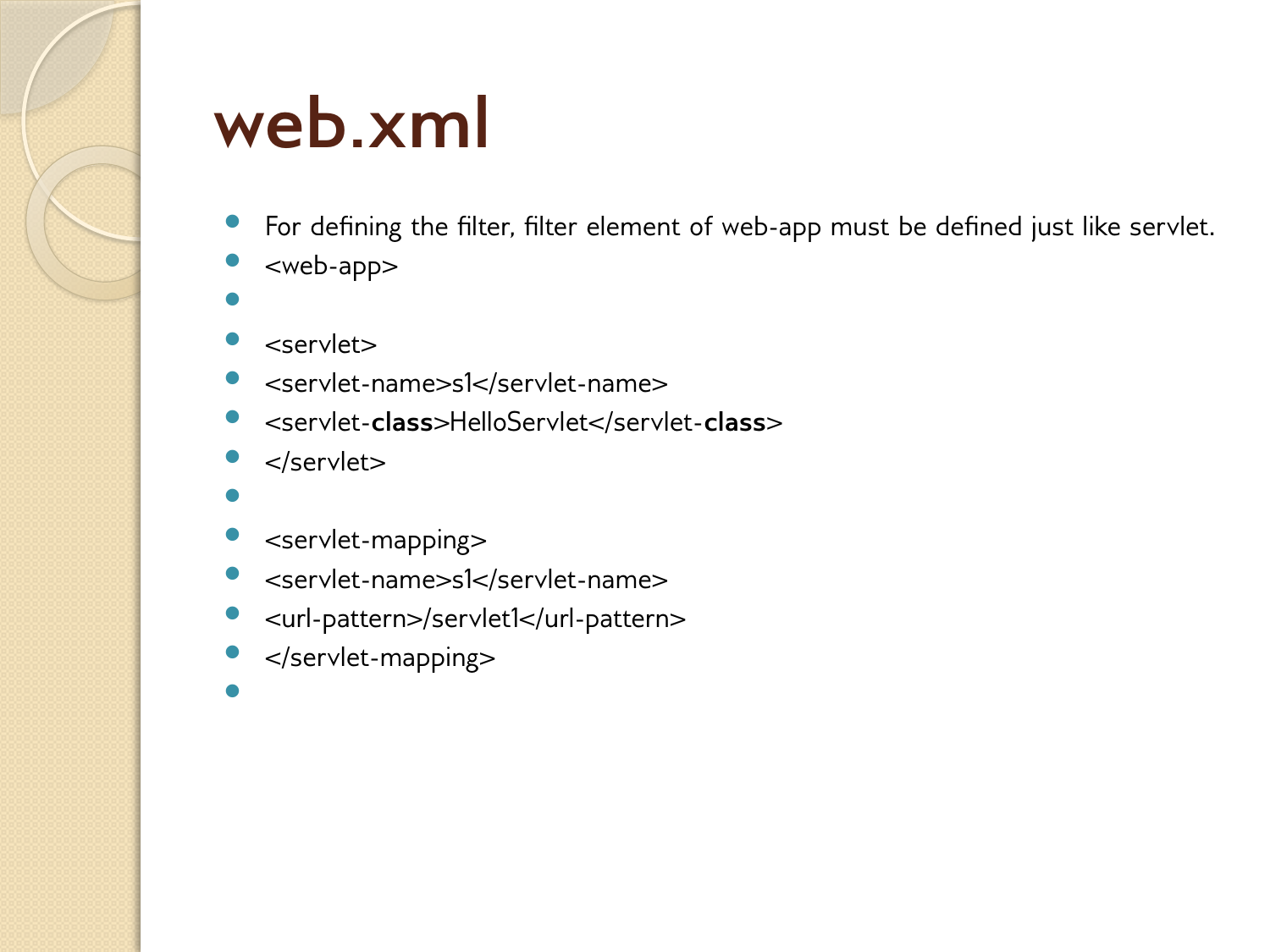

# web.xml
For defining the filter, filter element of web-app must be defined just like servlet.
<web-app>

<servlet>
<servlet-name>s1</servlet-name>
<servlet-class>HelloServlet</servlet-class>
</servlet>

<servlet-mapping>
<servlet-name>s1</servlet-name>
<url-pattern>/servlet1</url-pattern>
</servlet-mapping>